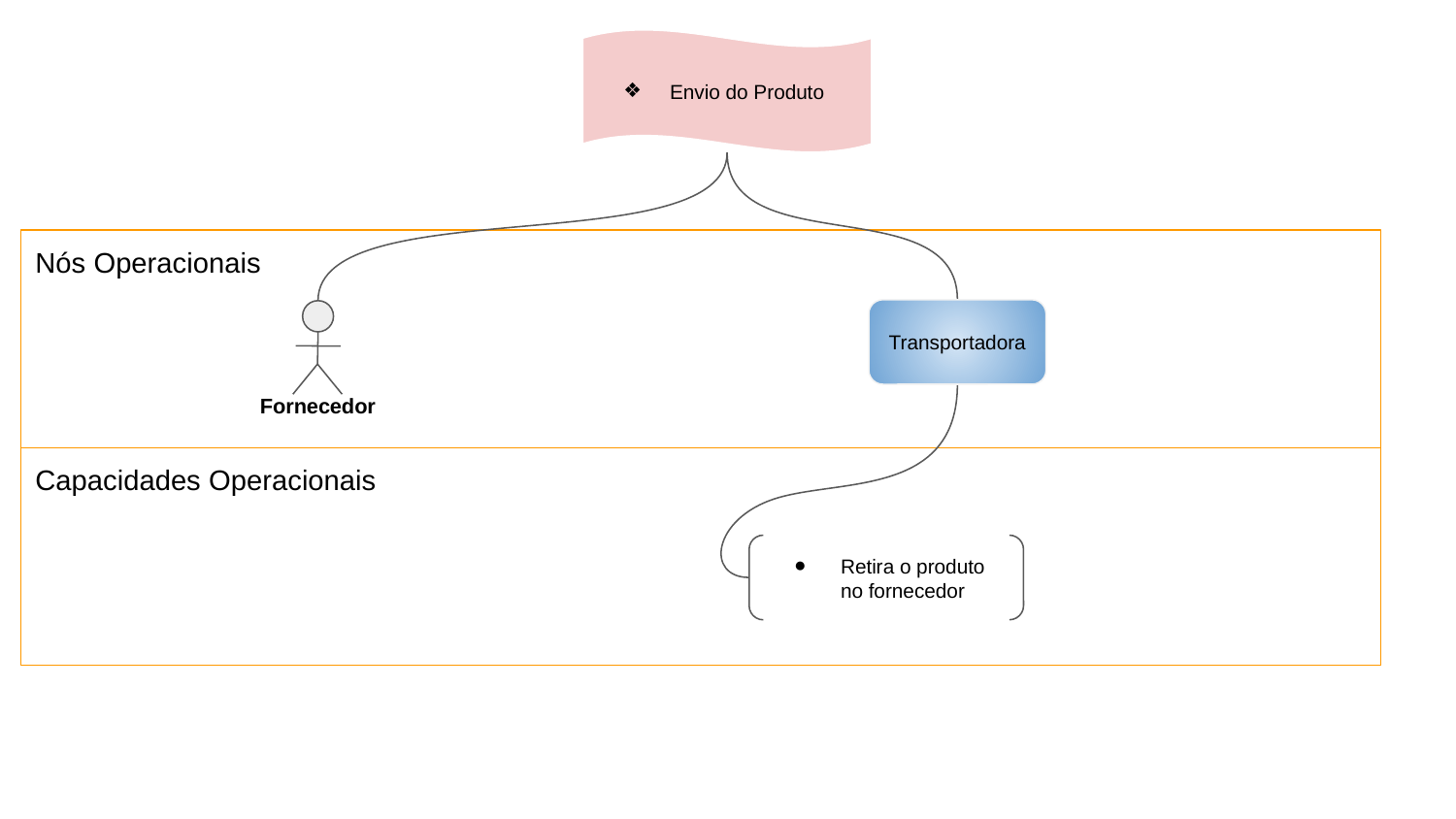

Envio do Produto
Nós Operacionais
Transportadora

Fornecedor
Capacidades Operacionais
Retira o produto no fornecedor